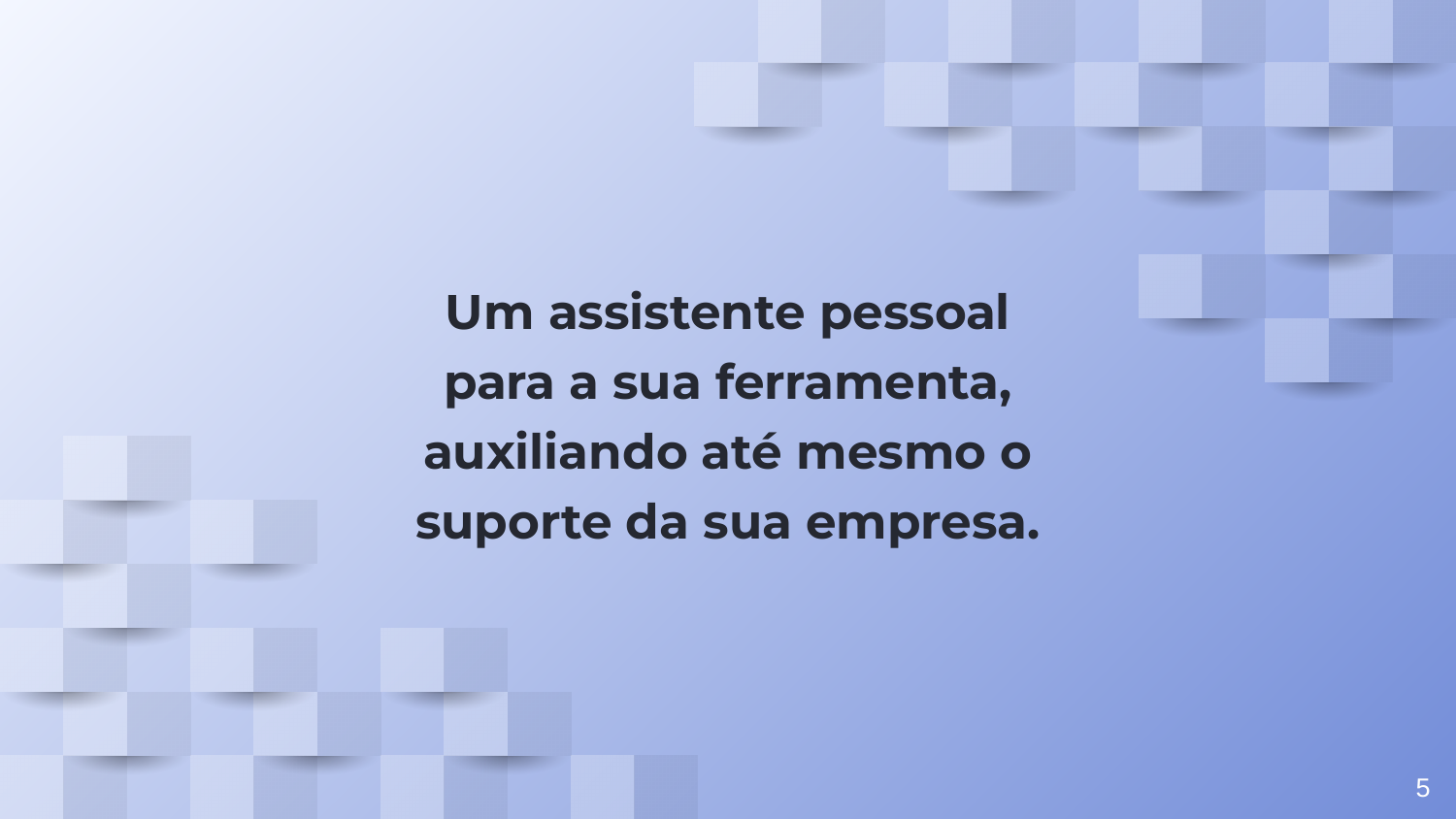

Um assistente pessoal para a sua ferramenta, auxiliando até mesmo o suporte da sua empresa.
5